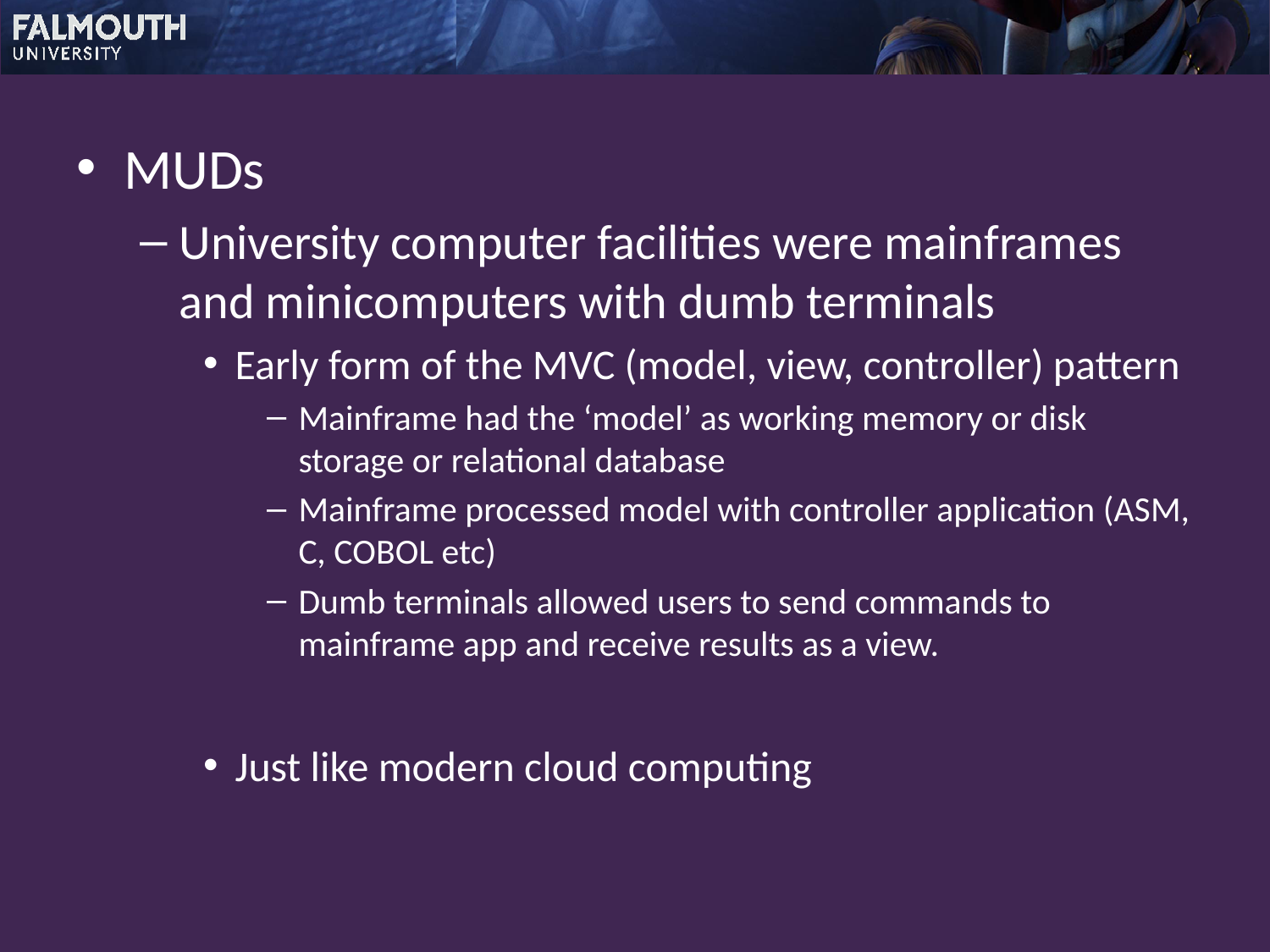

MUDs
University computer facilities were mainframes and minicomputers with dumb terminals
Early form of the MVC (model, view, controller) pattern
Mainframe had the ‘model’ as working memory or disk storage or relational database
Mainframe processed model with controller application (ASM, C, COBOL etc)
Dumb terminals allowed users to send commands to mainframe app and receive results as a view.

Just like modern cloud computing